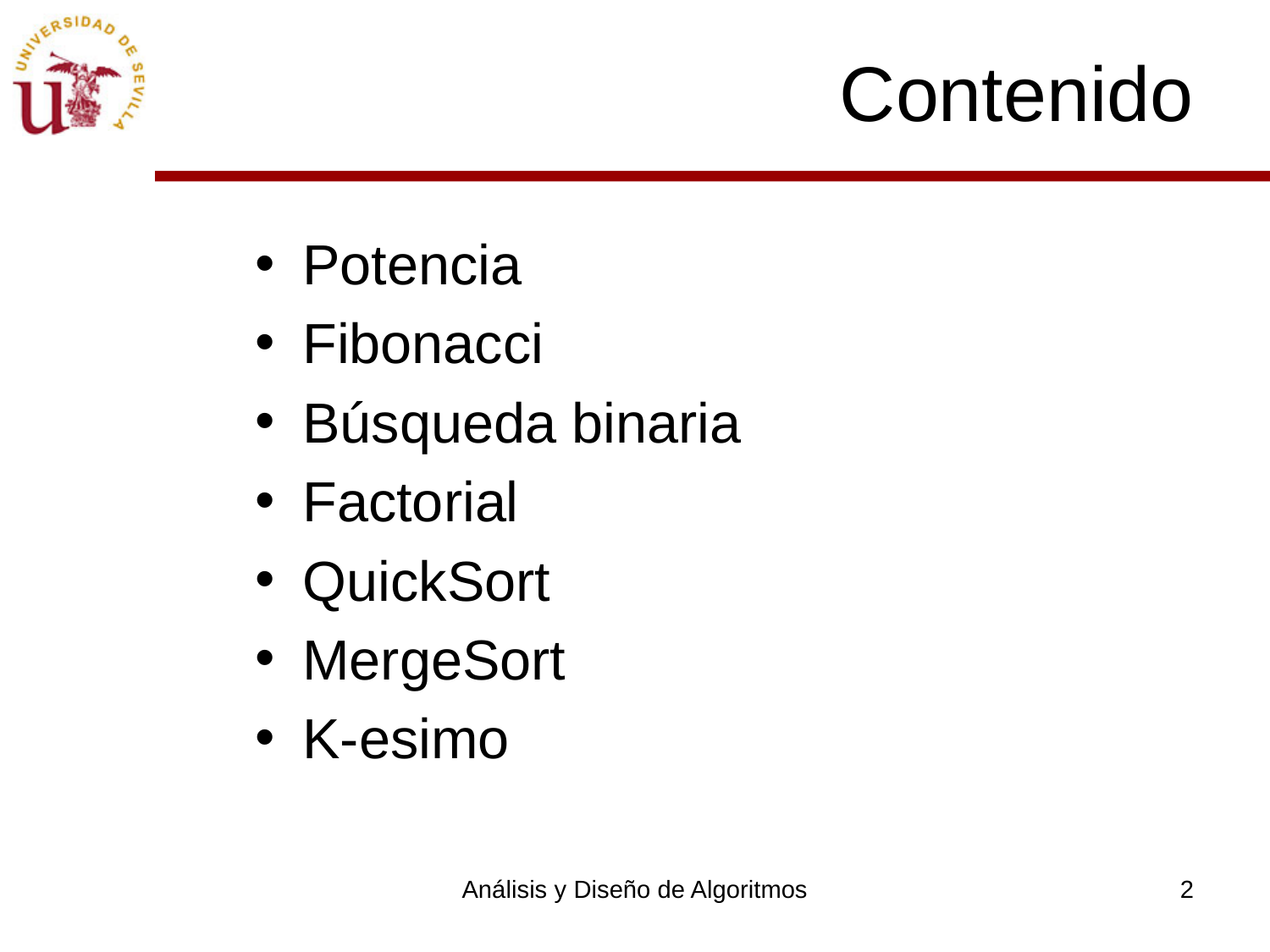

# Contenido
Potencia
Fibonacci
Búsqueda binaria
Factorial
QuickSort
MergeSort
K-esimo
Análisis y Diseño de Algoritmos
2